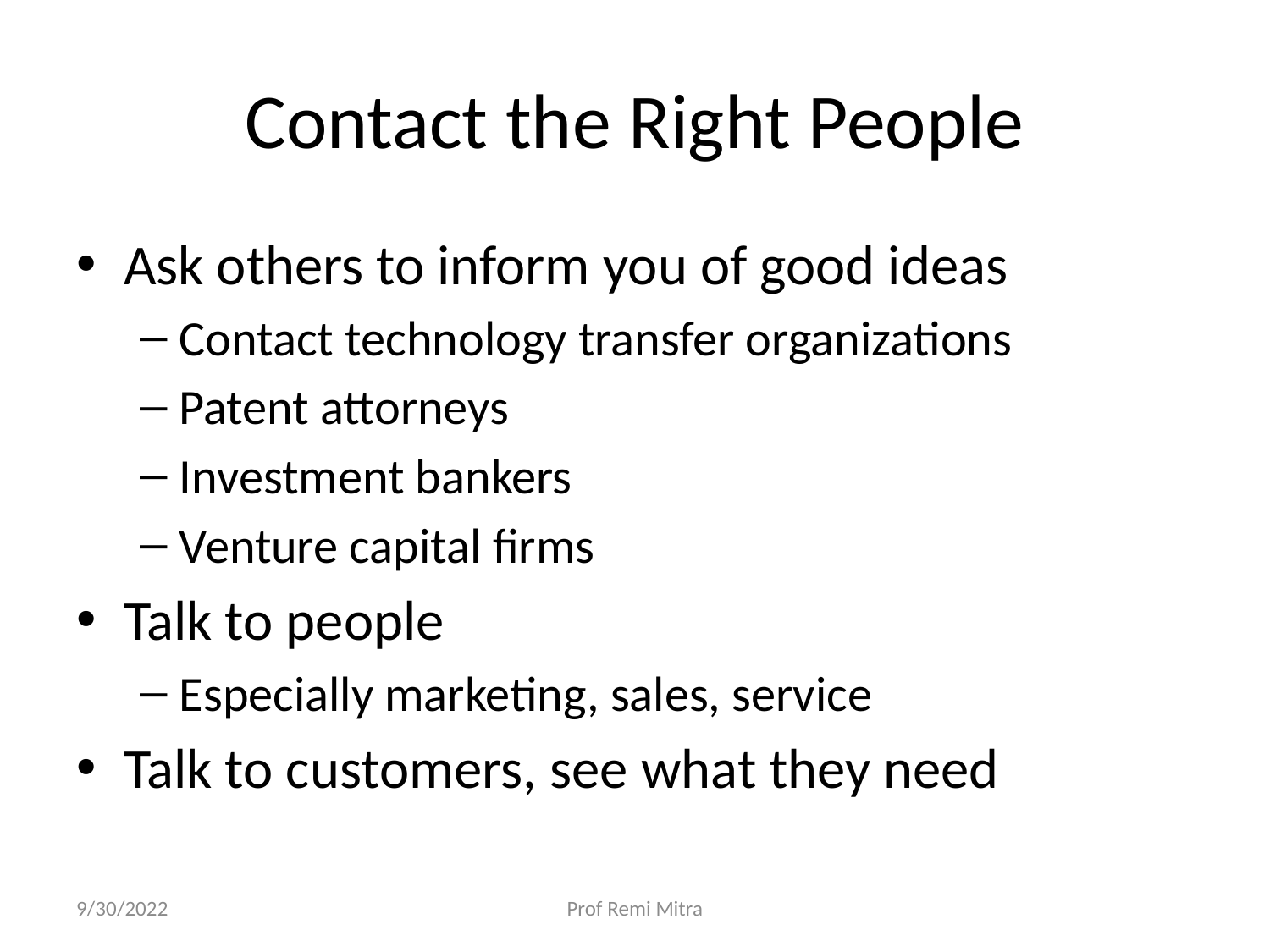

# Contact the Right People
Ask others to inform you of good ideas
Contact technology transfer organizations
Patent attorneys
Investment bankers
Venture capital firms
Talk to people
Especially marketing, sales, service
Talk to customers, see what they need
9/30/2022
Prof Remi Mitra